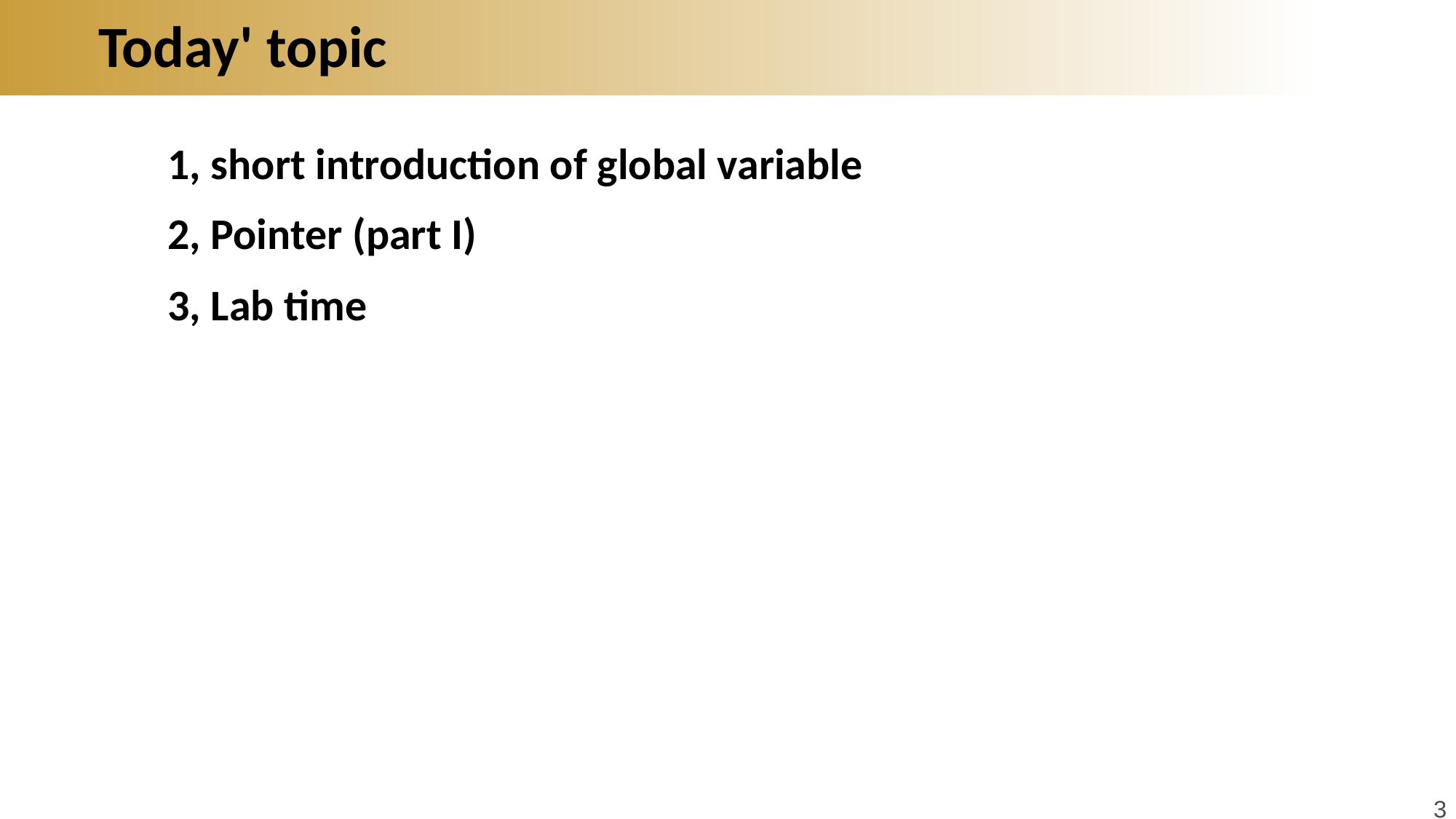

# Today' topic
1, short introduction of global variable
2, Pointer (part I)
3, Lab time
3